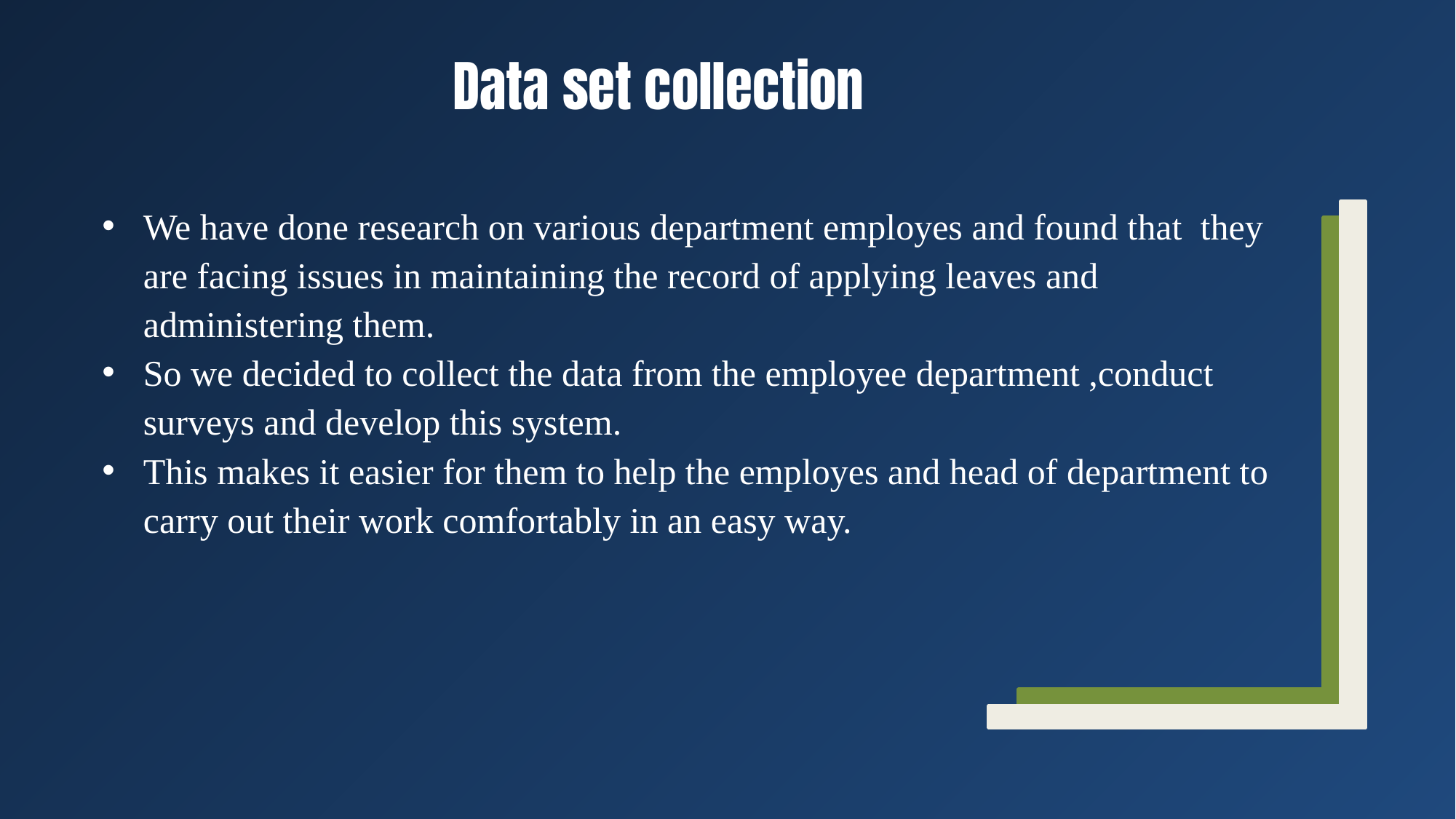

# Data set collection
We have done research on various department employes and found that  they are facing issues in maintaining the record of applying leaves and administering them.
So we decided to collect the data from the employee department ,conduct surveys and develop this system.
This makes it easier for them to help the employes and head of department to carry out their work comfortably in an easy way.